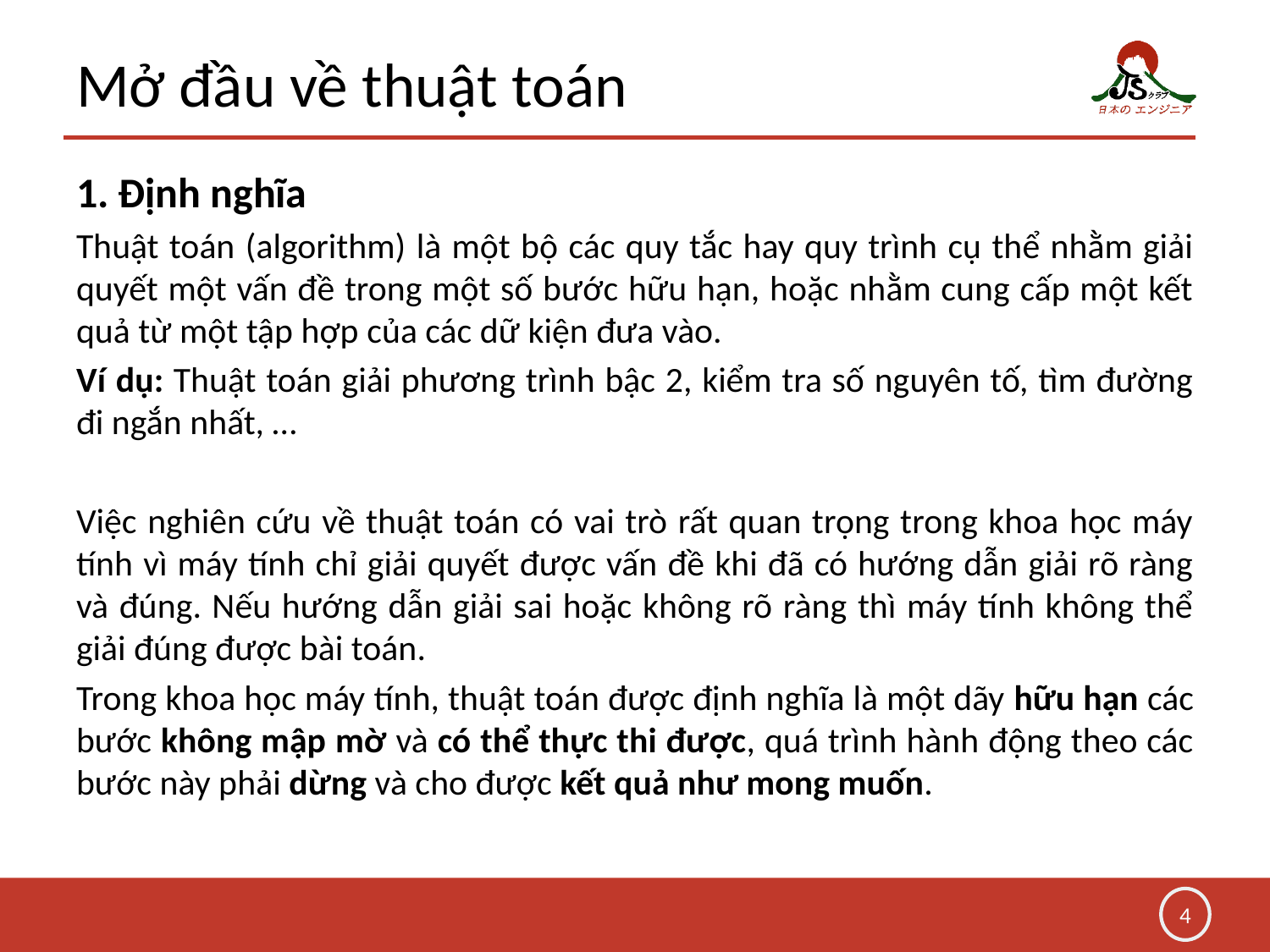

# Mở đầu về thuật toán
1. Định nghĩa
Thuật toán (algorithm) là một bộ các quy tắc hay quy trình cụ thể nhằm giải quyết một vấn đề trong một số bước hữu hạn, hoặc nhằm cung cấp một kết quả từ một tập hợp của các dữ kiện đưa vào.
Ví dụ: Thuật toán giải phương trình bậc 2, kiểm tra số nguyên tố, tìm đường đi ngắn nhất, …

Việc nghiên cứu về thuật toán có vai trò rất quan trọng trong khoa học máy tính vì máy tính chỉ giải quyết được vấn đề khi đã có hướng dẫn giải rõ ràng và đúng. Nếu hướng dẫn giải sai hoặc không rõ ràng thì máy tính không thể giải đúng được bài toán.
Trong khoa học máy tính, thuật toán được định nghĩa là một dãy hữu hạn các bước không mập mờ và có thể thực thi được, quá trình hành động theo các bước này phải dừng và cho được kết quả như mong muốn.